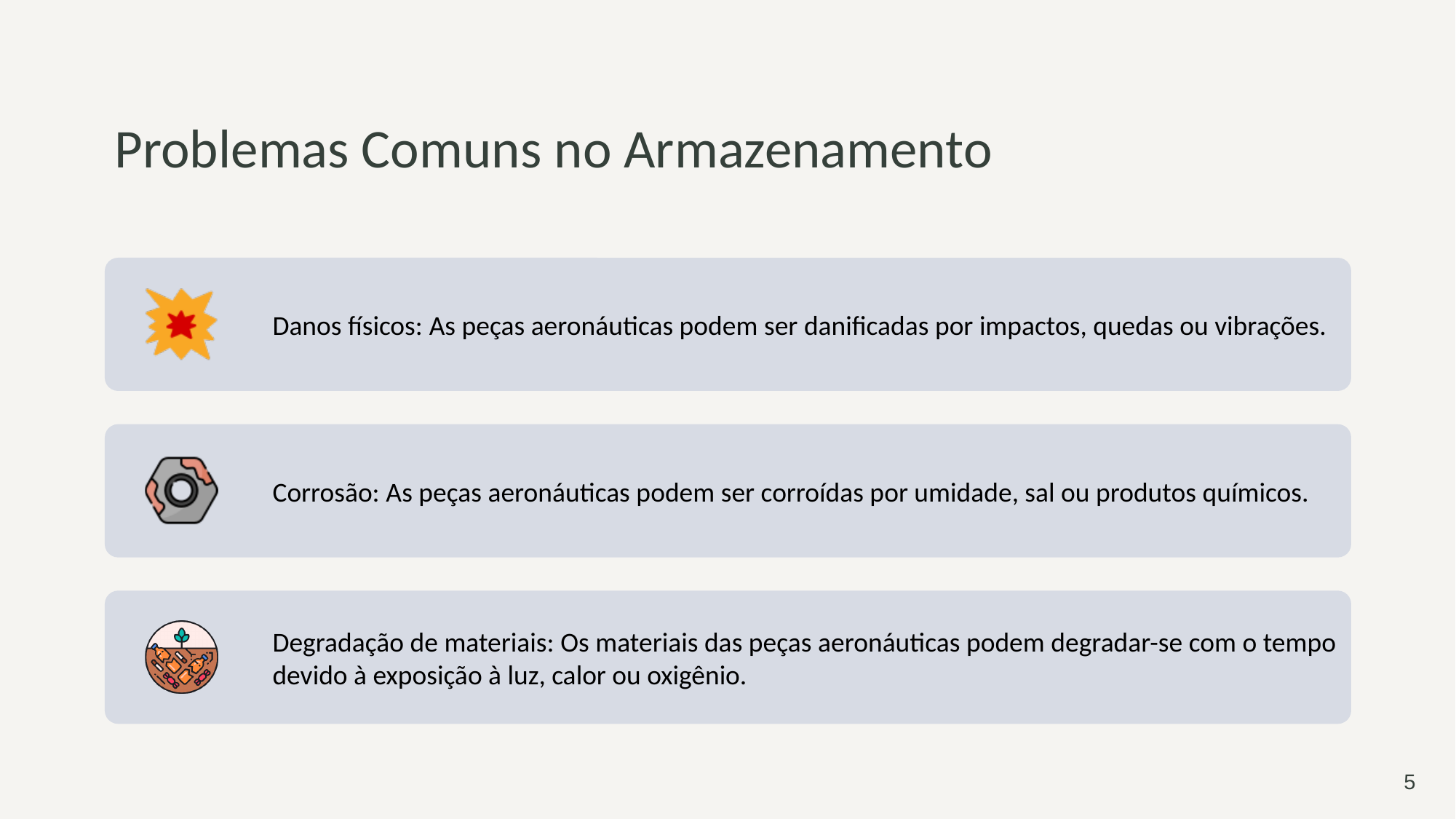

# Problemas Comuns no Armazenamento
Danos físicos: As peças aeronáuticas podem ser danificadas por impactos, quedas ou vibrações.
Corrosão: As peças aeronáuticas podem ser corroídas por umidade, sal ou produtos químicos.
Degradação de materiais: Os materiais das peças aeronáuticas podem degradar-se com o tempo devido à exposição à luz, calor ou oxigênio.
5